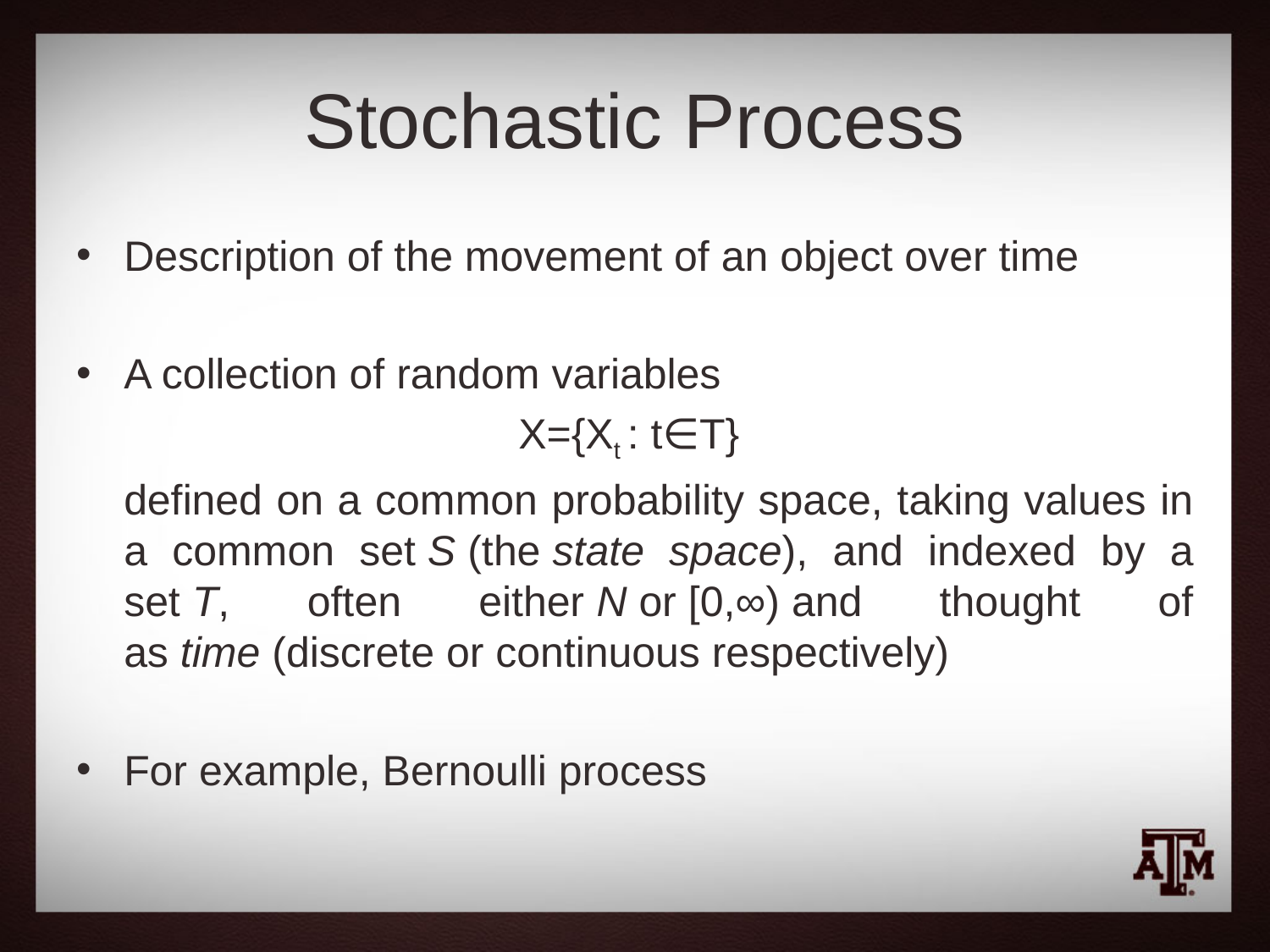

# Stochastic Process
Description of the movement of an object over time

A collection of random variables
X={Xt : t∈T}
	defined on a common probability space, taking values in a common set S (the state space), and indexed by a set T, often either N or [0,∞) and thought of as time (discrete or continuous respectively)

For example, Bernoulli process